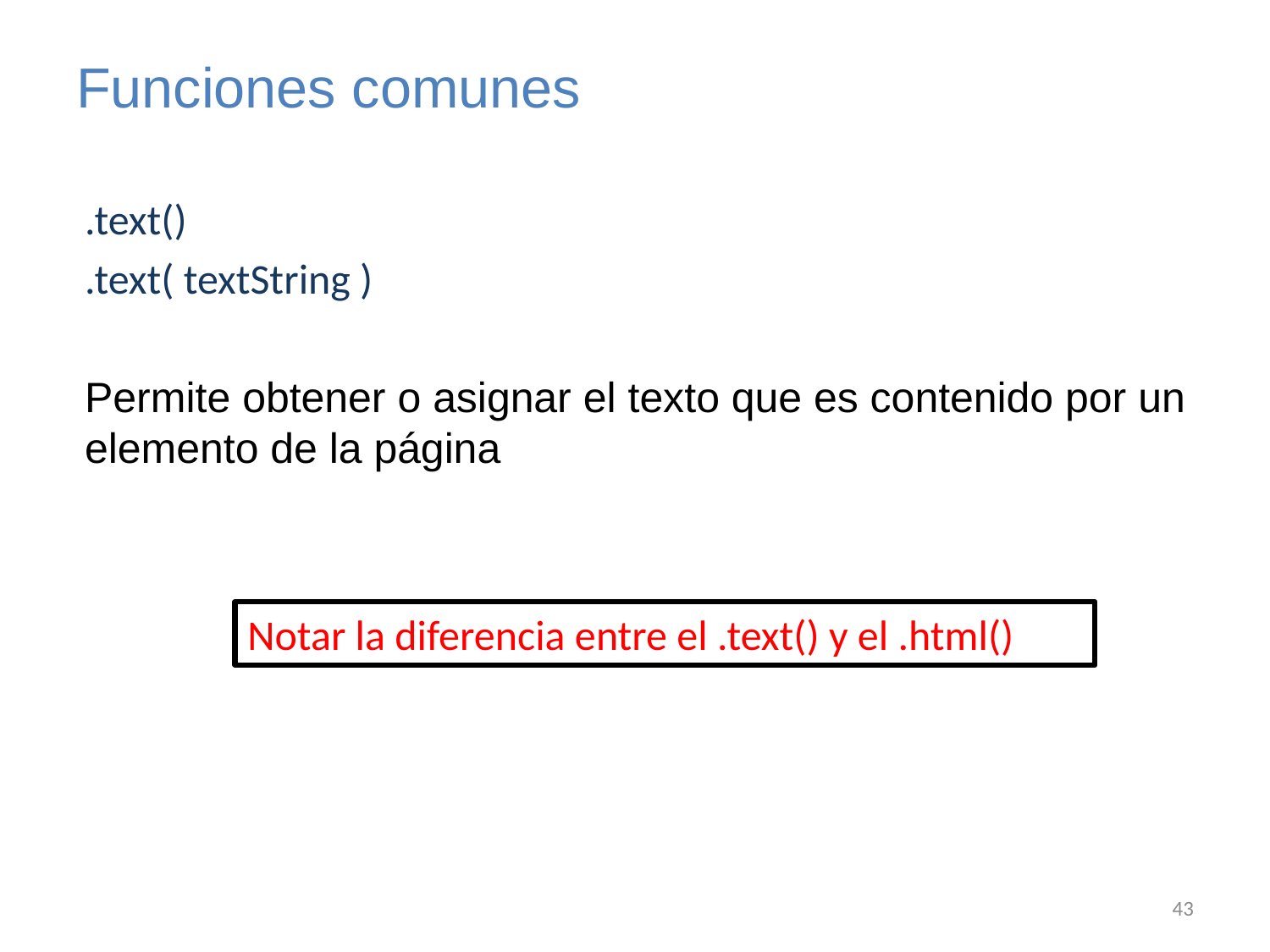

# Funciones comunes
.text()
.text( textString )

Permite obtener o asignar el texto que es contenido por un elemento de la página

Notar la diferencia entre el .text() y el .html()
43